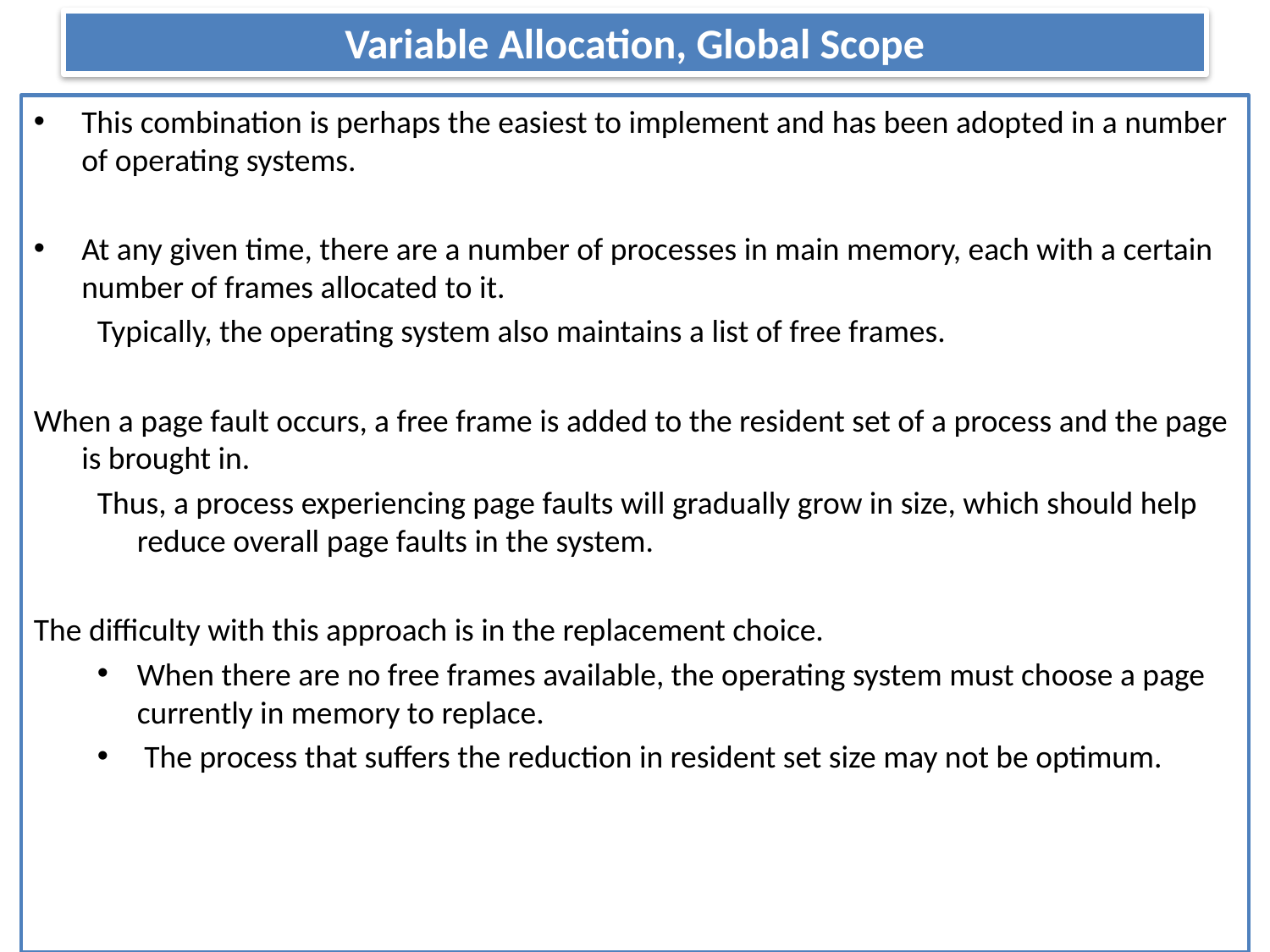

# Variable Allocation, Global Scope
This combination is perhaps the easiest to implement and has been adopted in a number of operating systems.

At any given time, there are a number of processes in main memory, each with a certain number of frames allocated to it.
Typically, the operating system also maintains a list of free frames.

When a page fault occurs, a free frame is added to the resident set of a process and the page is brought in.
Thus, a process experiencing page faults will gradually grow in size, which should help reduce overall page faults in the system.

The difficulty with this approach is in the replacement choice.
When there are no free frames available, the operating system must choose a page currently in memory to replace.
 The process that suffers the reduction in resident set size may not be optimum.